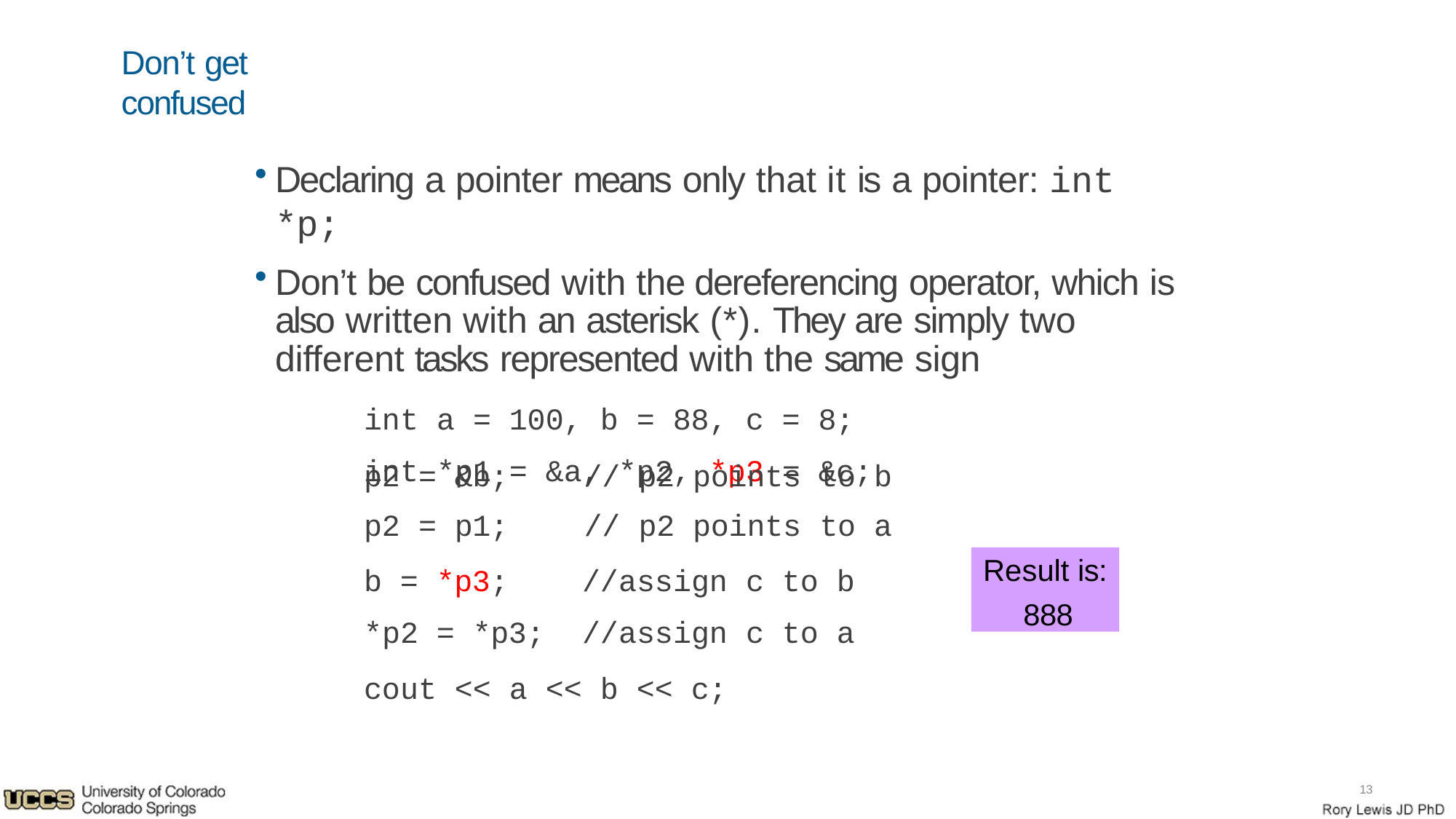

# Don’t get confused
Declaring a pointer means only that it is a pointer: int *p;
Don’t be confused with the dereferencing operator, which is also written with an asterisk (*). They are simply two different tasks represented with the same sign
int a = 100, b = 88, c = 8; int *p1 = &a, *p2, *p3 = &c;
| p2 = &b; | // p2 points | to | b |
| --- | --- | --- | --- |
| p2 = p1; | // p2 points | to | a |
b = *p3;
*p2 = *p3;
//assign c to b
//assign c to a
Result is:
888
cout << a << b << c;
13